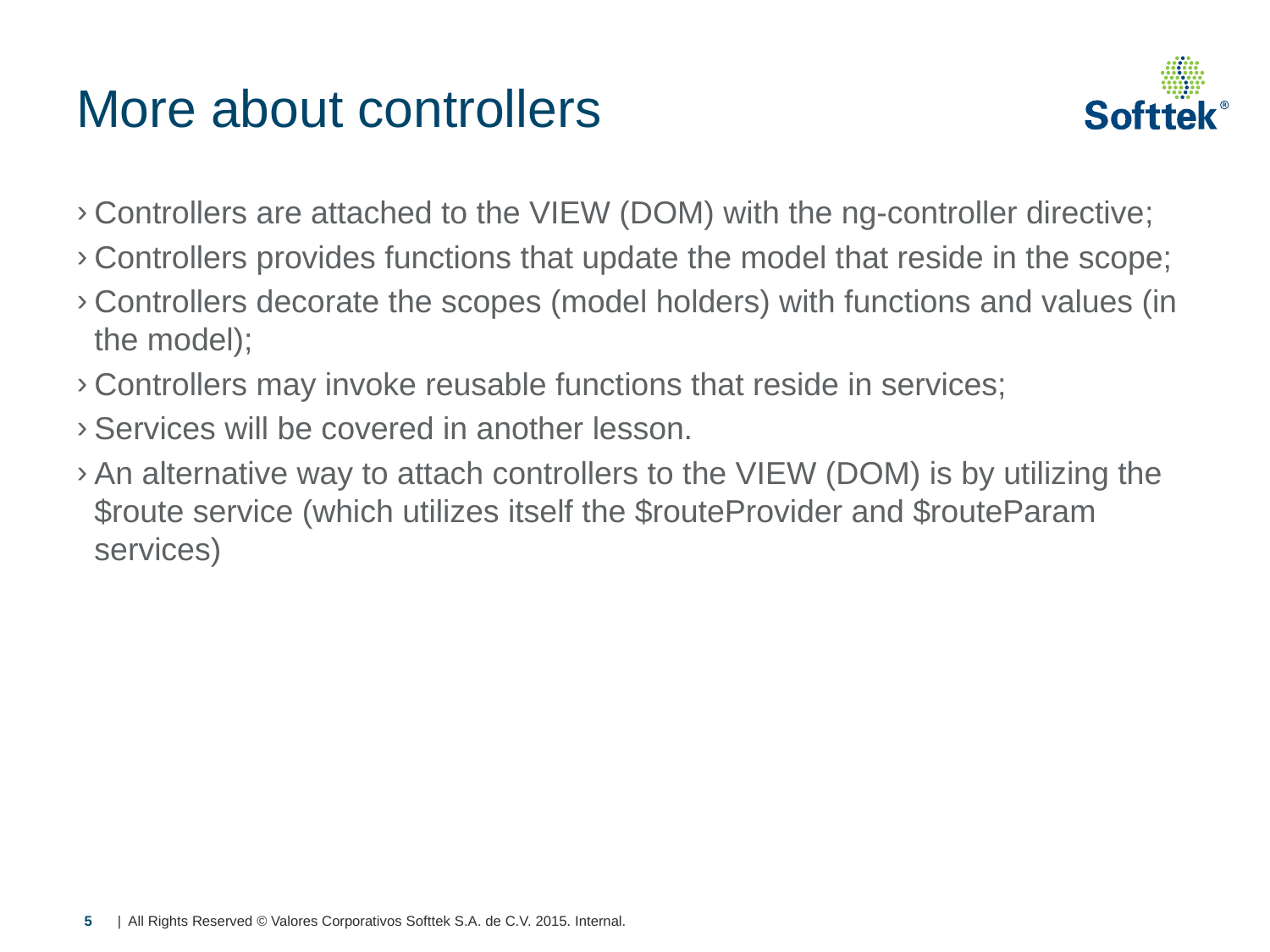

# More about controllers
Controllers are attached to the VIEW (DOM) with the ng-controller directive;
Controllers provides functions that update the model that reside in the scope;
Controllers decorate the scopes (model holders) with functions and values (in the model);
Controllers may invoke reusable functions that reside in services;
Services will be covered in another lesson.
An alternative way to attach controllers to the VIEW (DOM) is by utilizing the $route service (which utilizes itself the $routeProvider and $routeParam services)
5